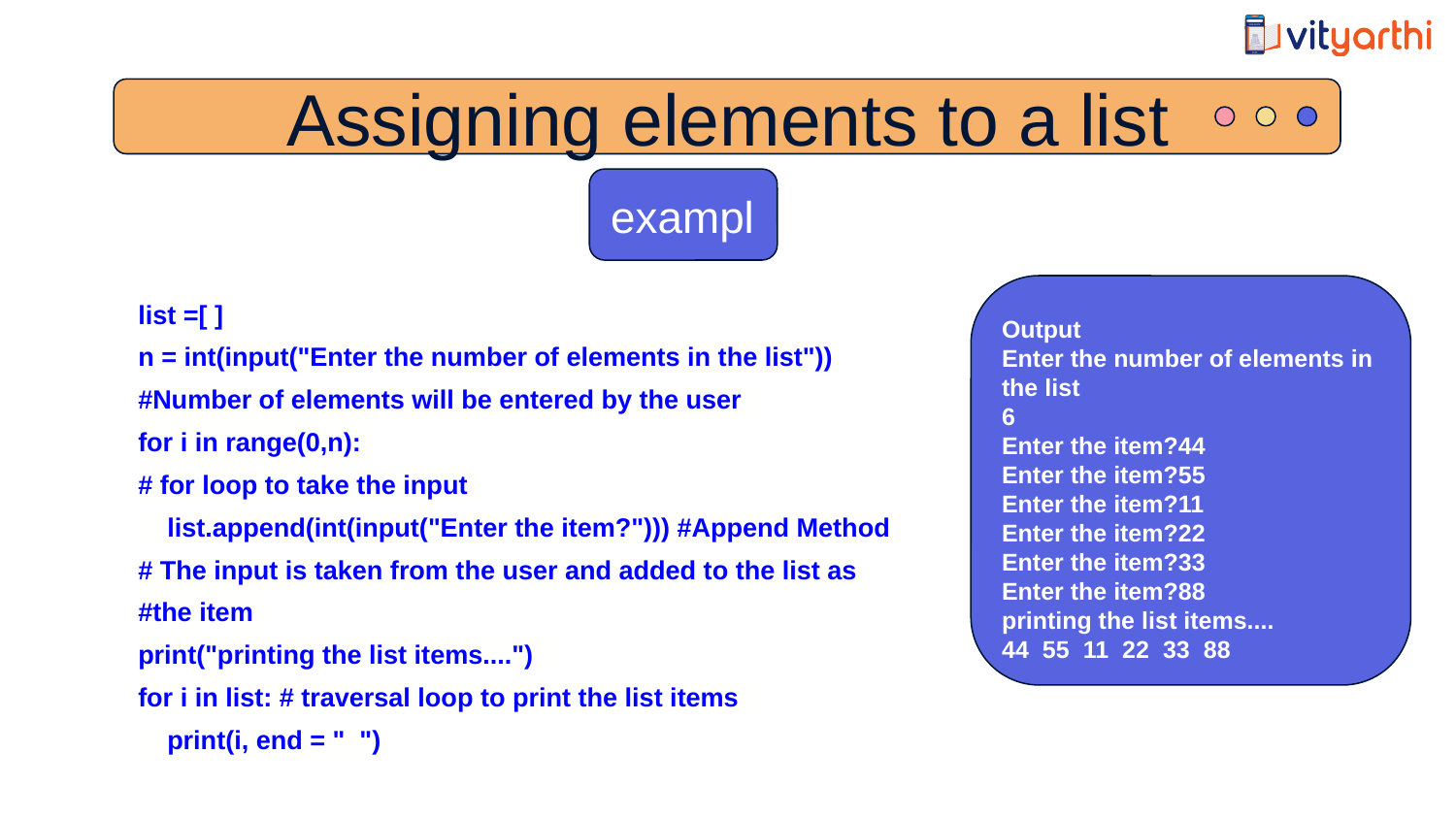

Assigning elements to a list

 example
list =[ ]
n = int(input("Enter the number of elements in the list"))
#Number of elements will be entered by the user
for i in range(0,n):
# for loop to take the input
    list.append(int(input("Enter the item?"))) #Append Method
# The input is taken from the user and added to the list as #the item
print("printing the list items....")
for i in list: # traversal loop to print the list items
    print(i, end = "  ")

Output
Enter the number of elements in the list
6
Enter the item?44
Enter the item?55
Enter the item?11
Enter the item?22
Enter the item?33
Enter the item?88
printing the list items....
44  55  11  22  33  88